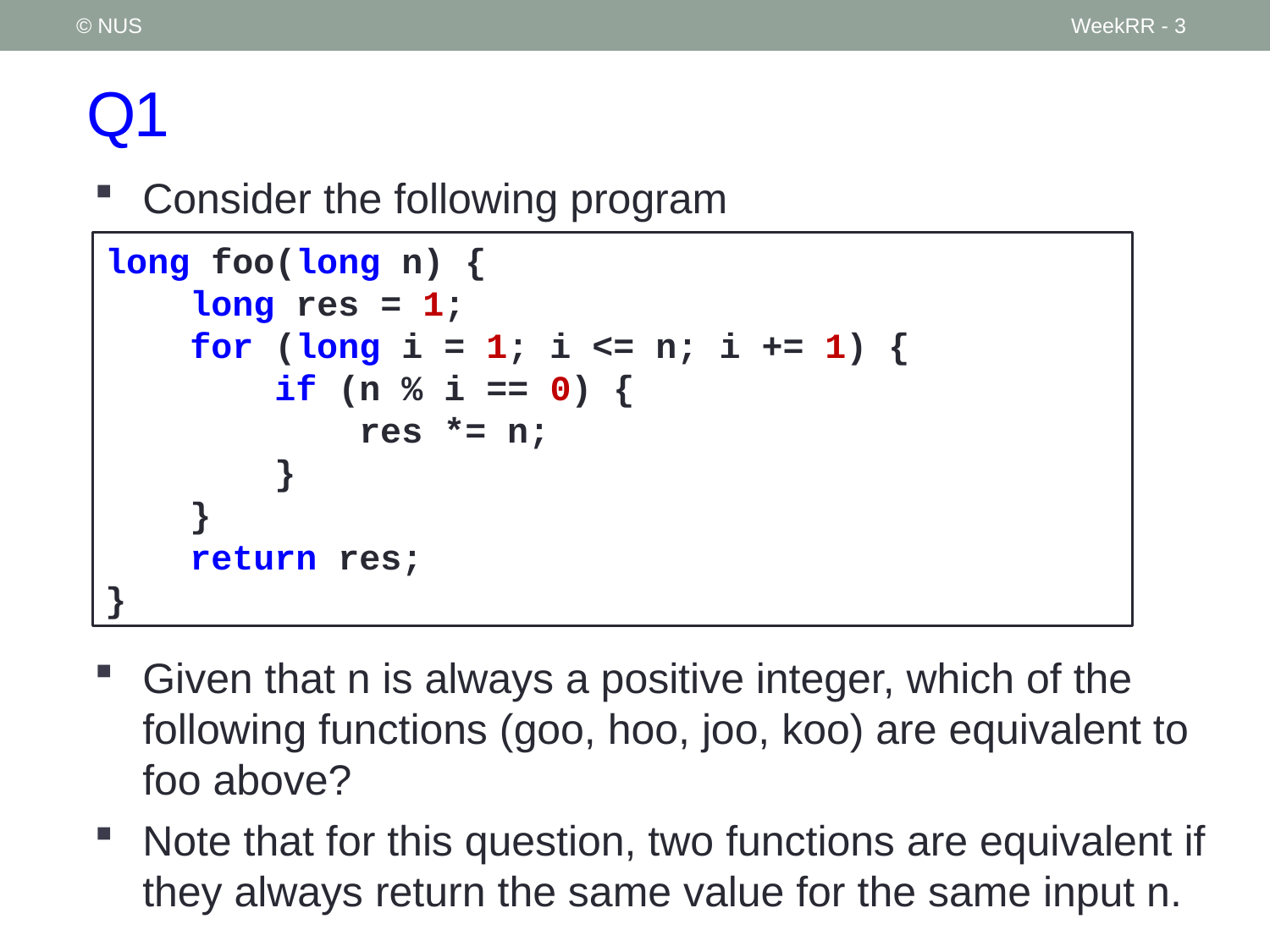

© NUS
WeekRR - 3
# Q1
Consider the following program

Given that n is always a positive integer, which of the following functions (goo, hoo, joo, koo) are equivalent to foo above?
Note that for this question, two functions are equivalent if they always return the same value for the same input n.
long foo(long n) {
    long res = 1;
    for (long i = 1; i <= n; i += 1) {
        if (n % i == 0) {
            res *= n;
        }
    }
    return res;
}